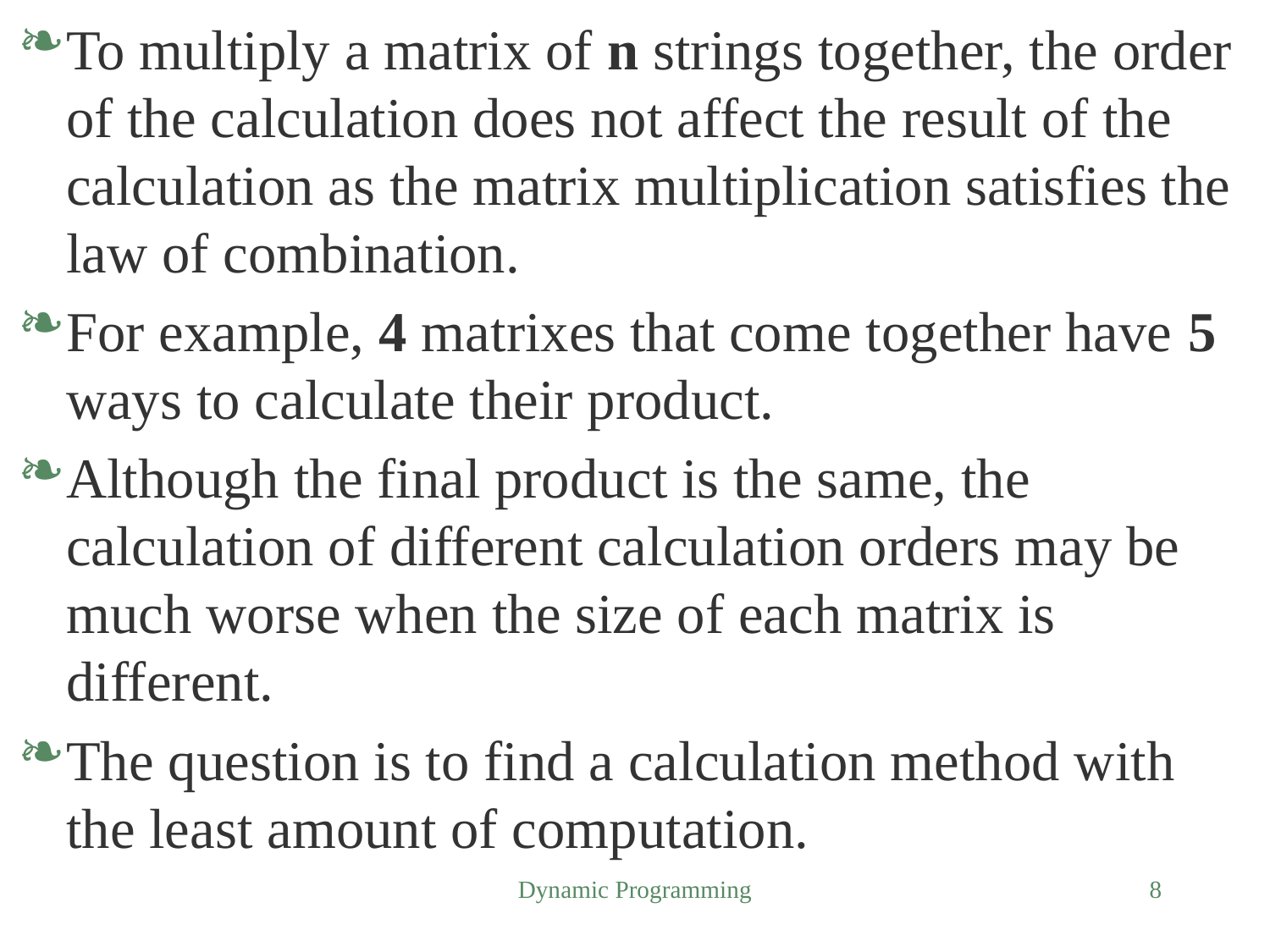

To multiply a matrix of n strings together, the order of the calculation does not affect the result of the calculation as the matrix multiplication satisfies the law of combination.
For example, 4 matrixes that come together have 5 ways to calculate their product.
Although the final product is the same, the calculation of different calculation orders may be much worse when the size of each matrix is different.
The question is to find a calculation method with the least amount of computation.
Dynamic Programming
8